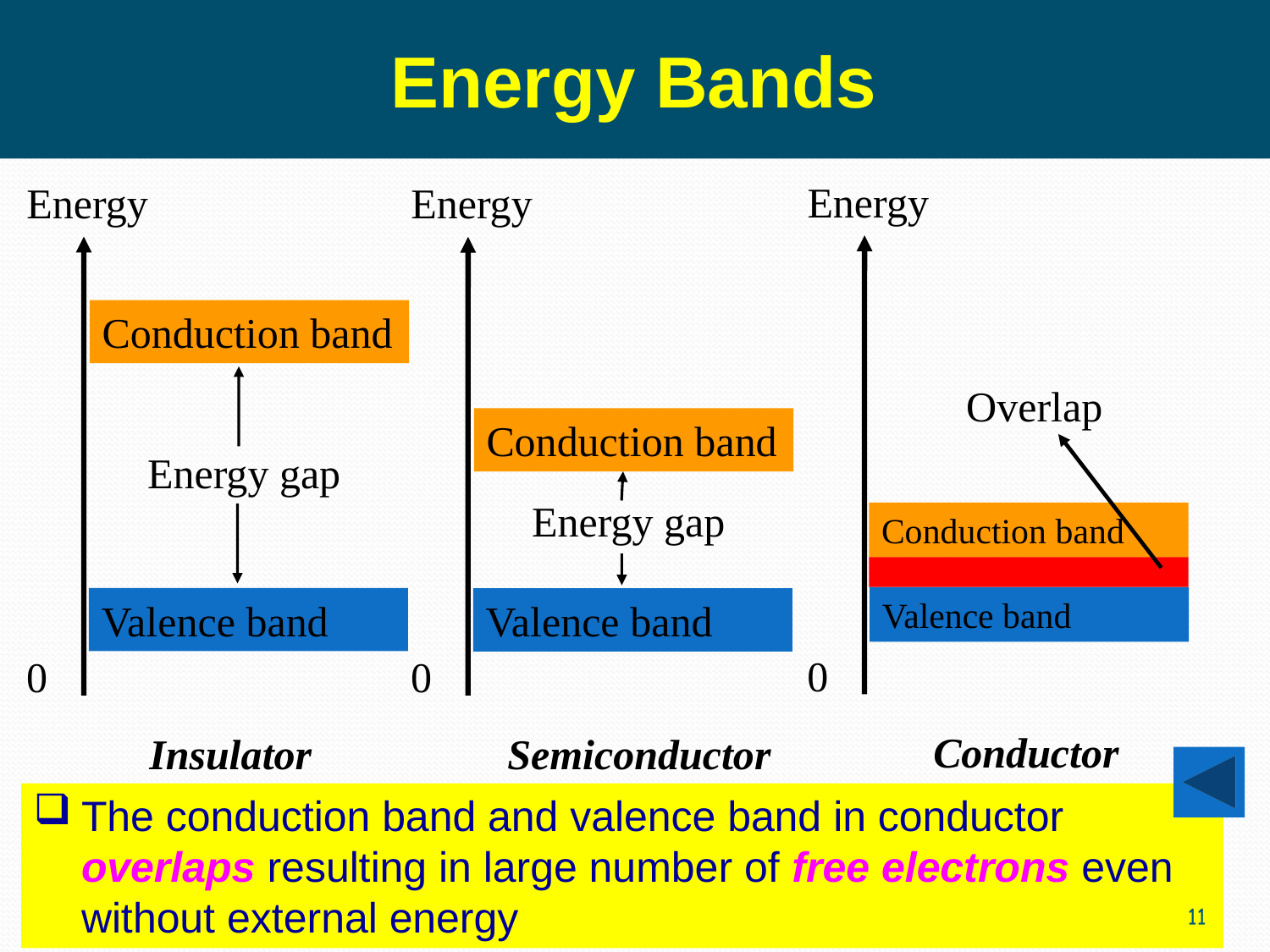

Energy Bands
Energy

Conduction band
Valence band
0
Conductor
Overlap

Energy

Conduction band

Energy gap

Valence band
0
Insulator
Energy

Conduction band

Energy gap

Valence band
0
Semiconductor

The conduction band and valence band in conductor overlaps resulting in large number of free electrons even without external energy
11